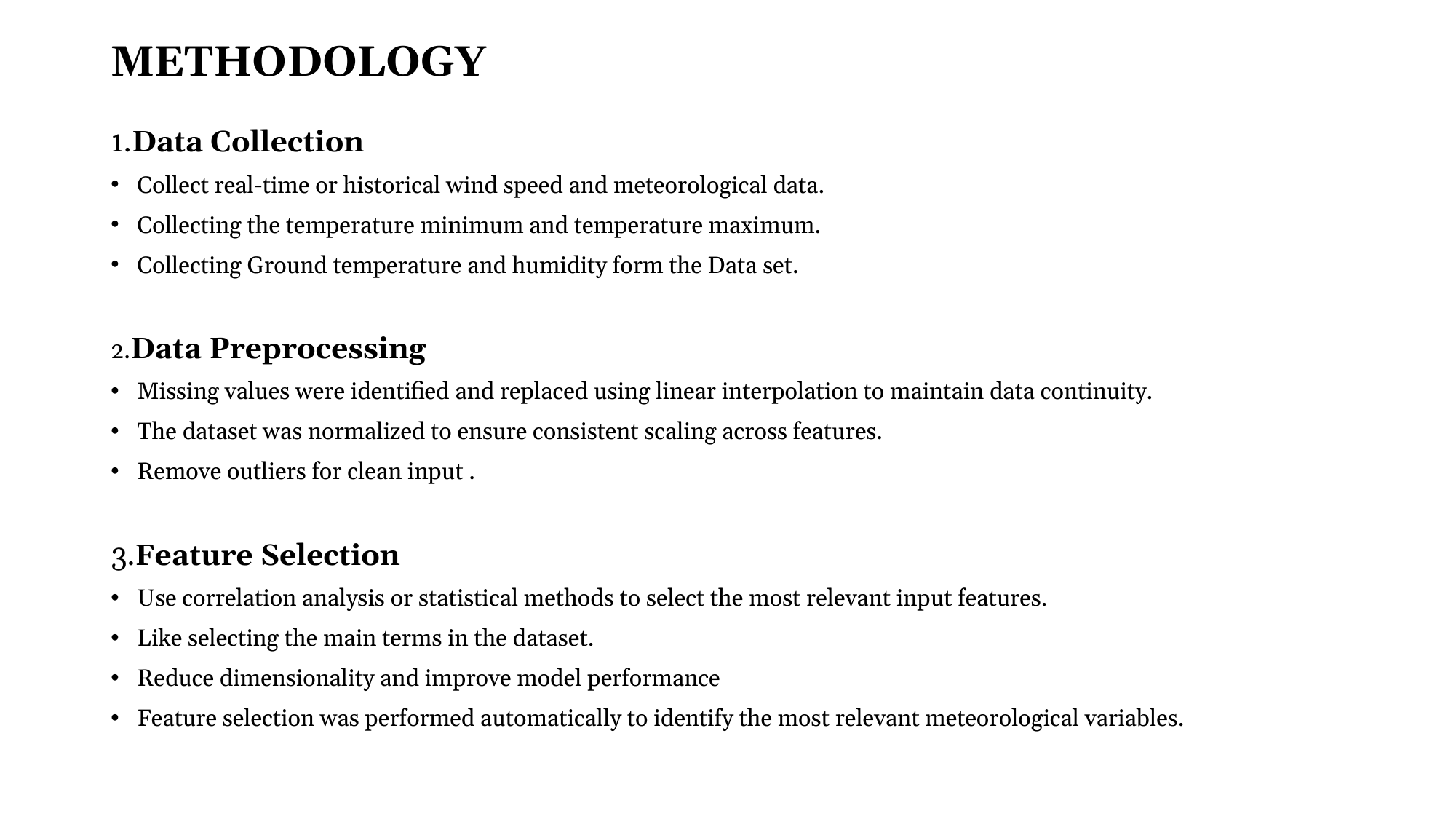

# METHODOLOGY
1.Data Collection
Collect real-time or historical wind speed and meteorological data.
Collecting the temperature minimum and temperature maximum.
Collecting Ground temperature and humidity form the Data set.

2.Data Preprocessing
Missing values were identified and replaced using linear interpolation to maintain data continuity.
The dataset was normalized to ensure consistent scaling across features.
Remove outliers for clean input .

3.Feature Selection
Use correlation analysis or statistical methods to select the most relevant input features.
Like selecting the main terms in the dataset.
Reduce dimensionality and improve model performance
Feature selection was performed automatically to identify the most relevant meteorological variables.